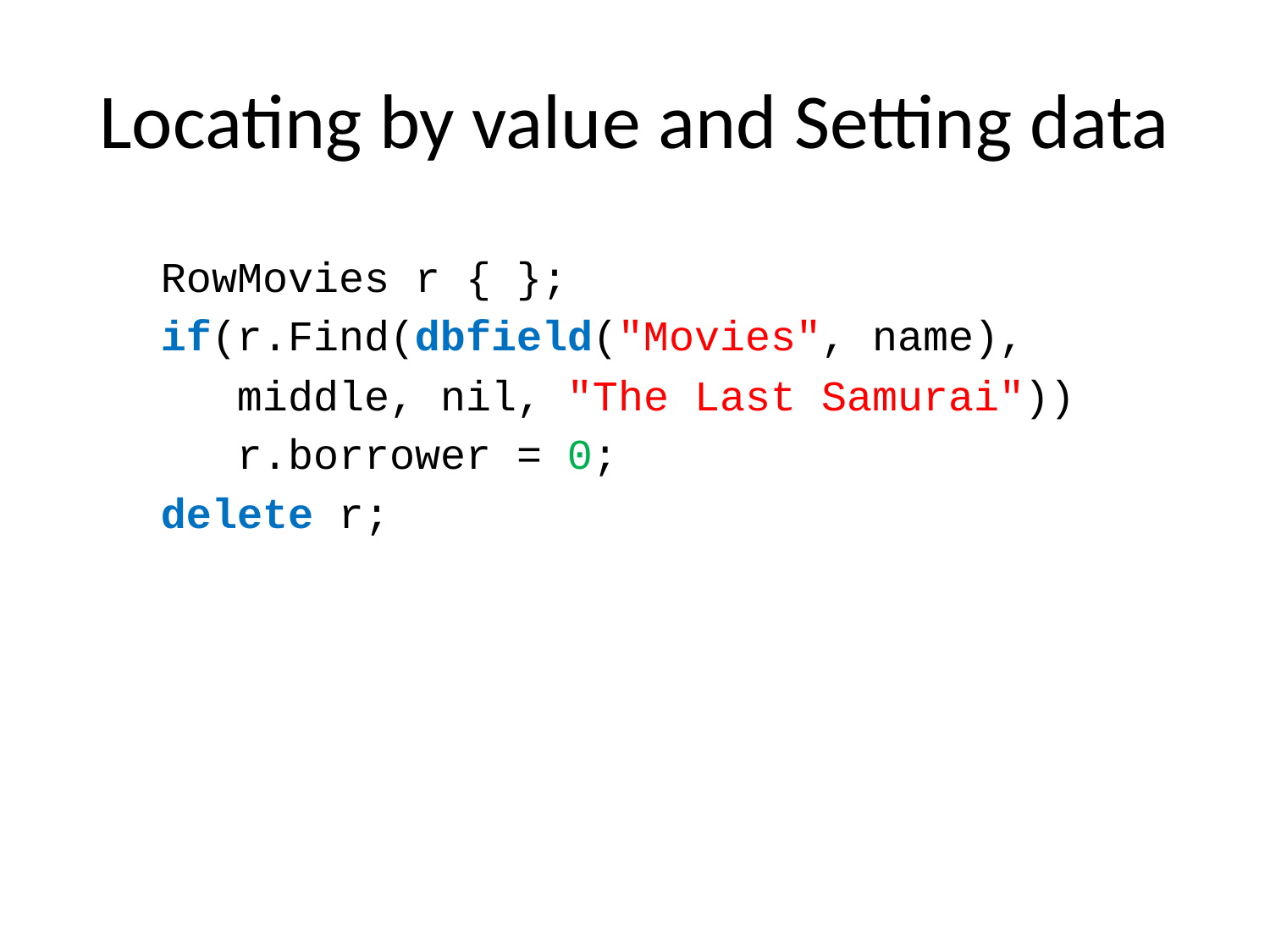

# Locating by value and Setting data
RowMovies r { };
if(r.Find(dbfield("Movies", name),
   middle, nil, "The Last Samurai"))
   r.borrower = 0;
delete r;